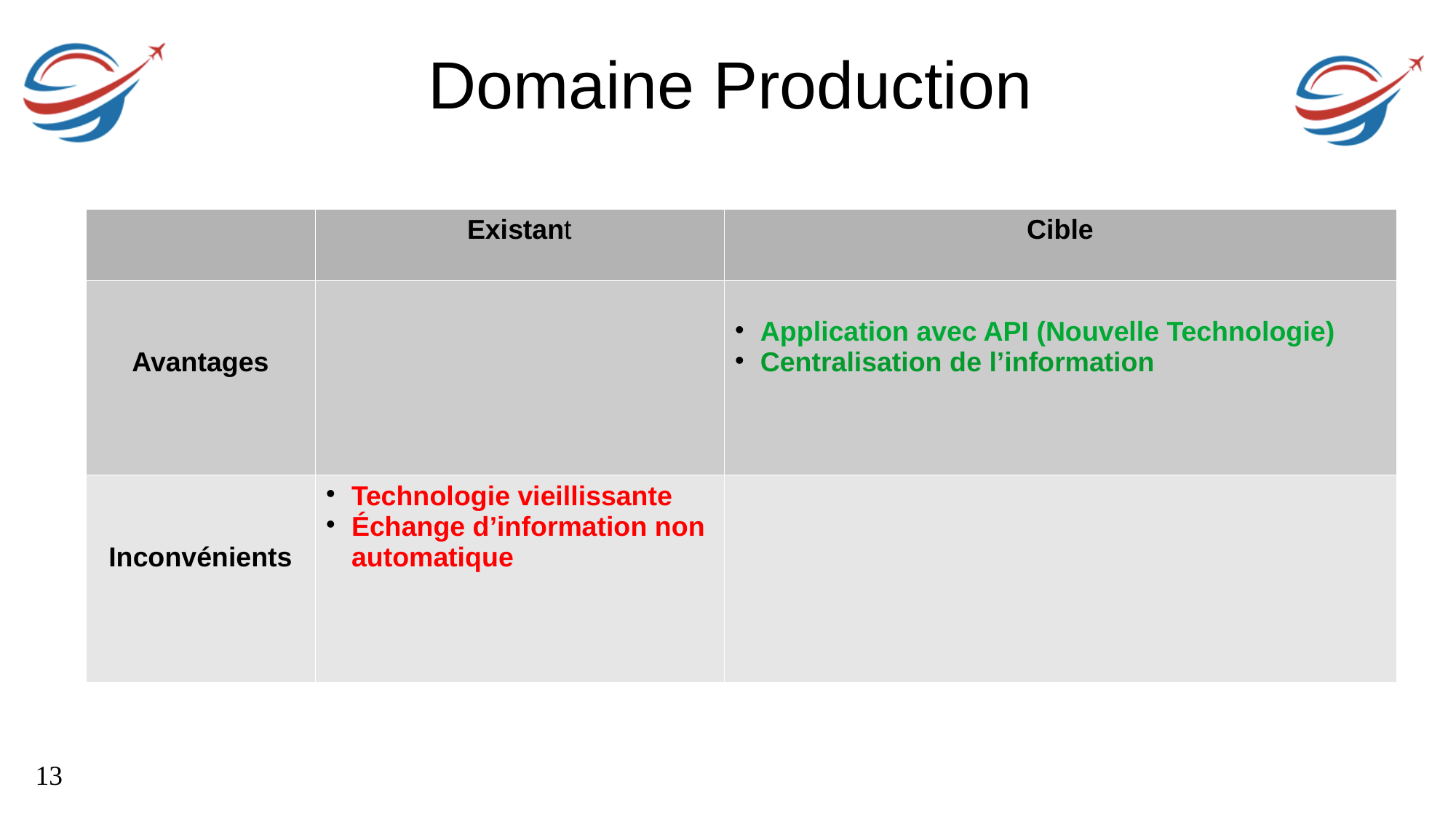

Domaine Production
|  | Existant | Cible |
| --- | --- | --- |
| Avantages |  | Application avec API (Nouvelle Technologie) Centralisation de l’information |
| Inconvénients | Technologie vieillissante Échange d’information non automatique |  |